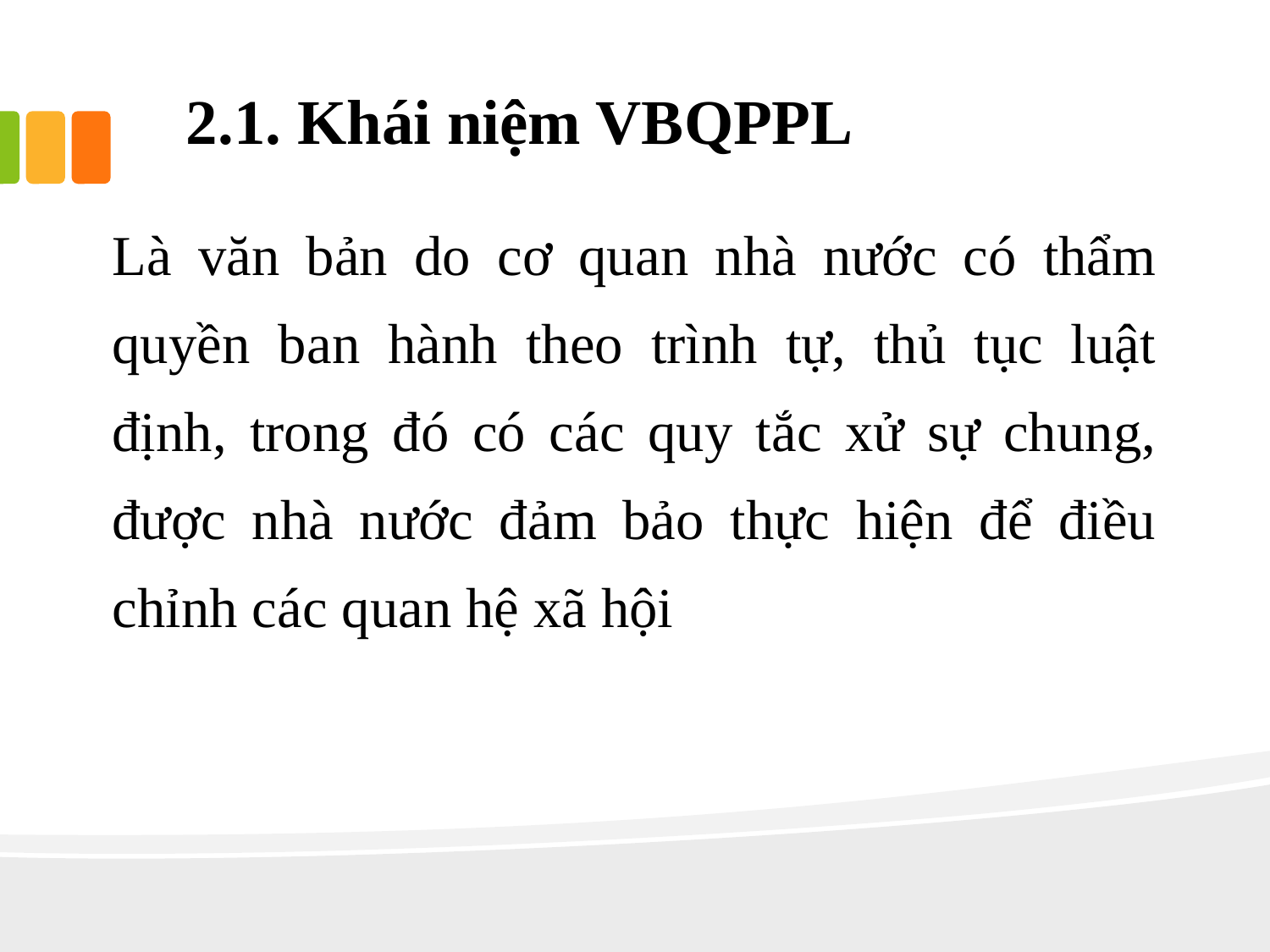

# 2.1. Khái niệm VBQPPL
Là văn bản do cơ quan nhà nước có thẩm quyền ban hành theo trình tự, thủ tục luật định, trong đó có các quy tắc xử sự chung, được nhà nước đảm bảo thực hiện để điều chỉnh các quan hệ xã hội